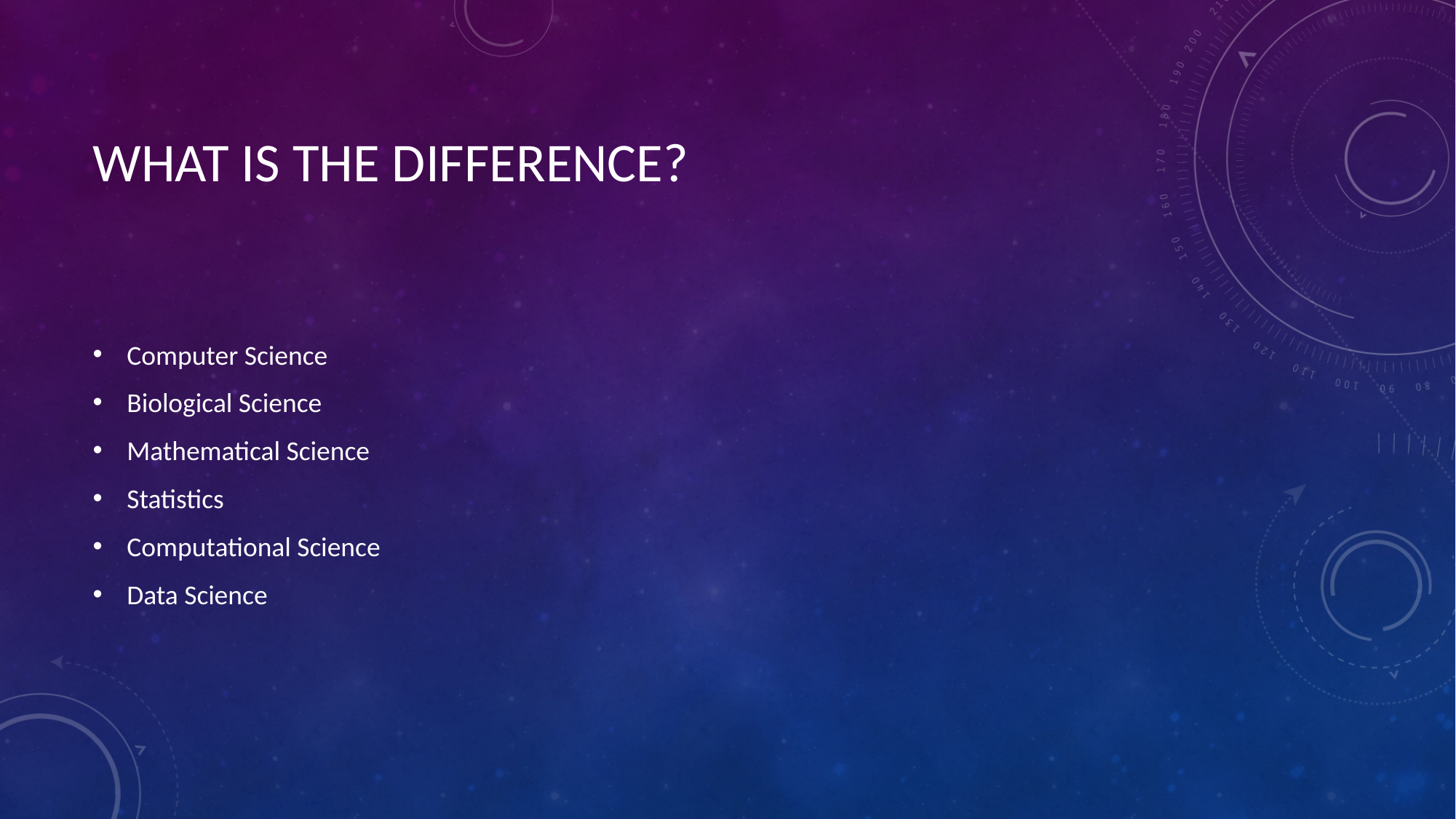

# What is the difference?
Computer Science
Biological Science
Mathematical Science
Statistics
Computational Science
Data Science